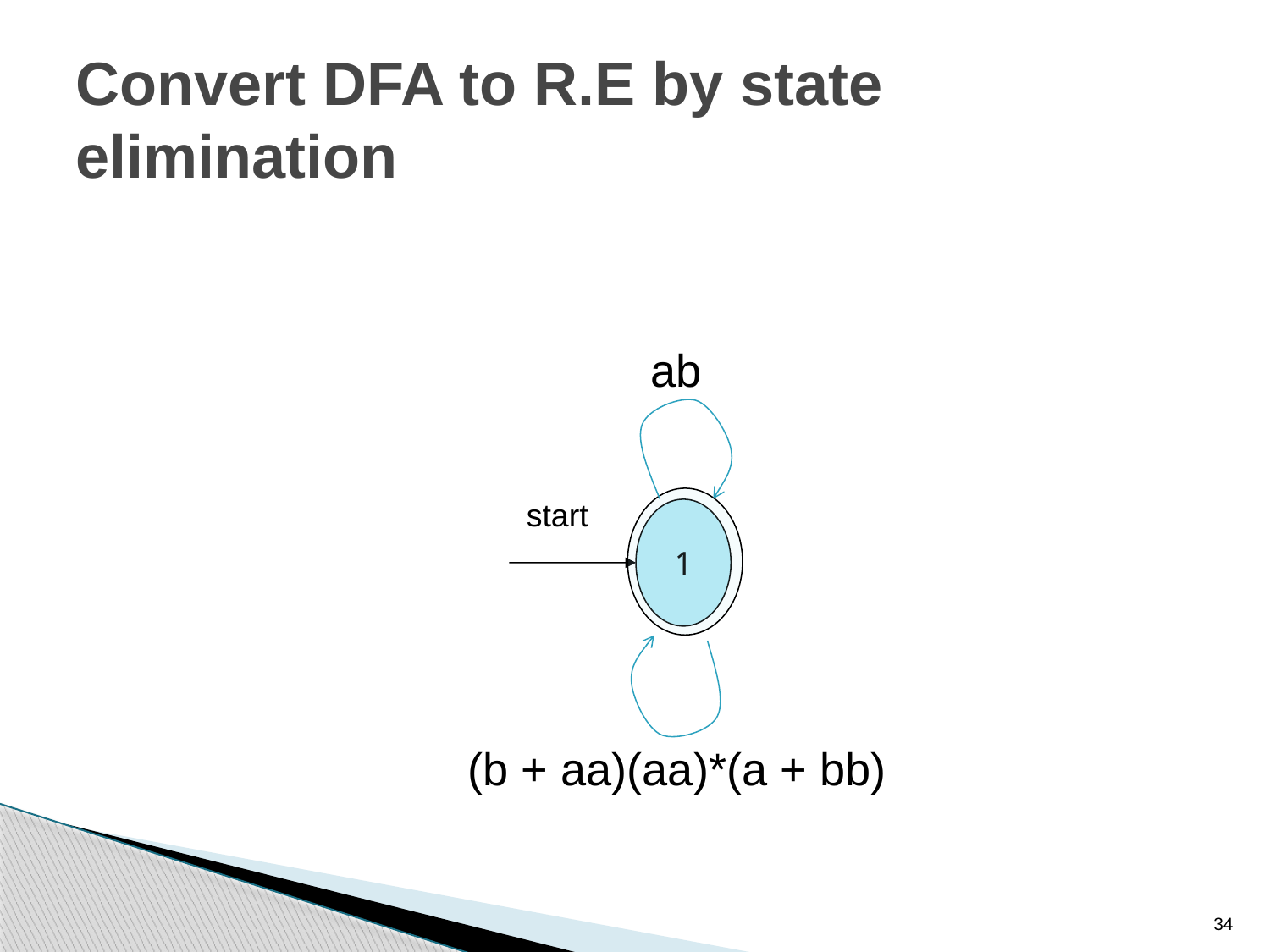

# Convert DFA to R.E by state elimination
ab
start
1

(b + aa)(aa)*(a + bb)

34